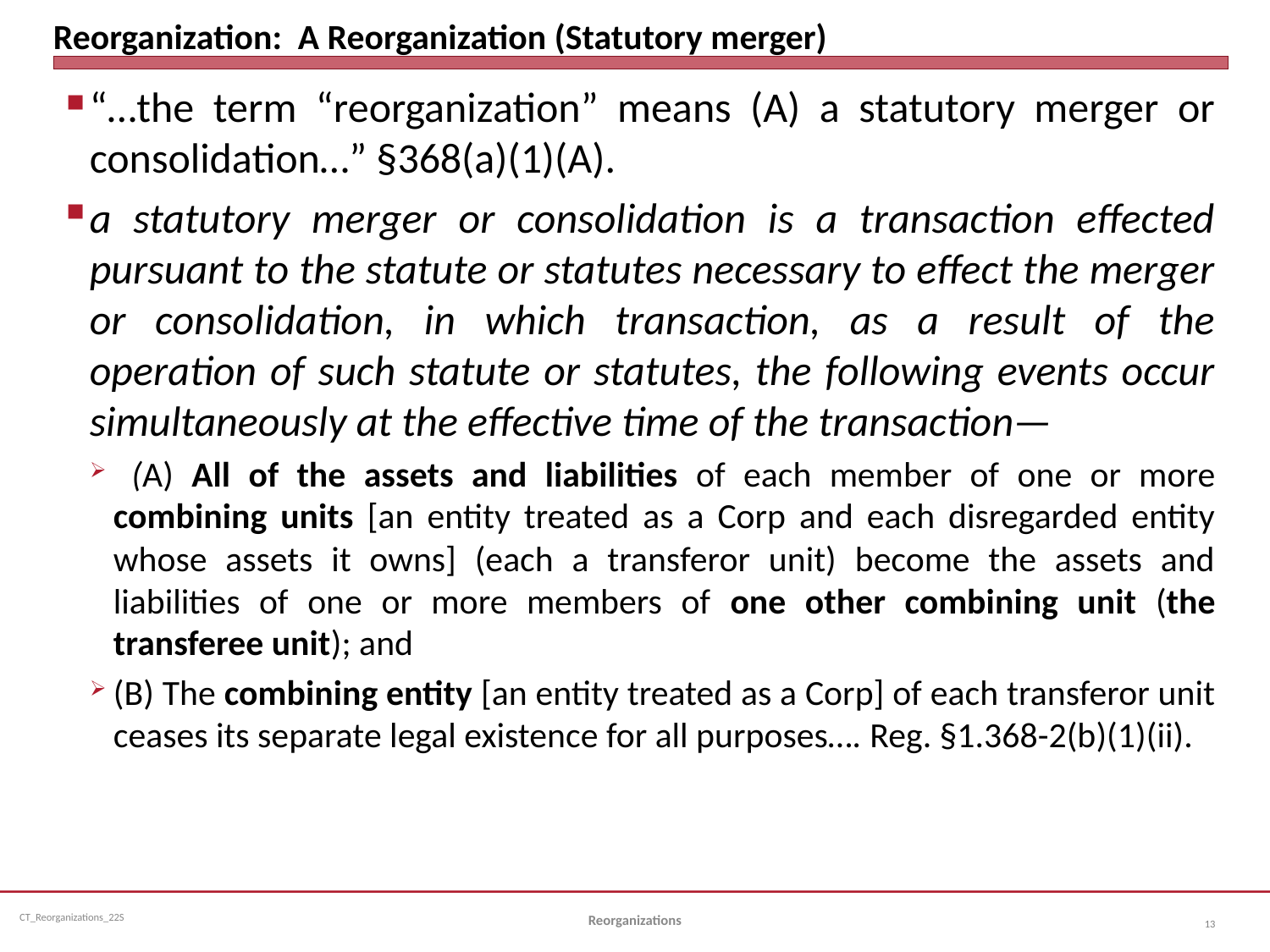

# Reorganization:  A Reorganization (Statutory merger)
“…the term “reorganization” means (A) a statutory merger or consolidation…” §368(a)(1)(A).
a statutory merger or consolidation is a transaction effected pursuant to the statute or statutes necessary to effect the merger or consolidation, in which transaction, as a result of the operation of such statute or statutes, the following events occur simultaneously at the effective time of the transaction—
 (A) All of the assets and liabilities of each member of one or more combining units [an entity treated as a Corp and each disregarded entity whose assets it owns] (each a transferor unit) become the assets and liabilities of one or more members of one other combining unit (the transferee unit); and
(B) The combining entity [an entity treated as a Corp] of each transferor unit ceases its separate legal existence for all purposes…. Reg. §1.368-2(b)(1)(ii).

Reorganizations
13